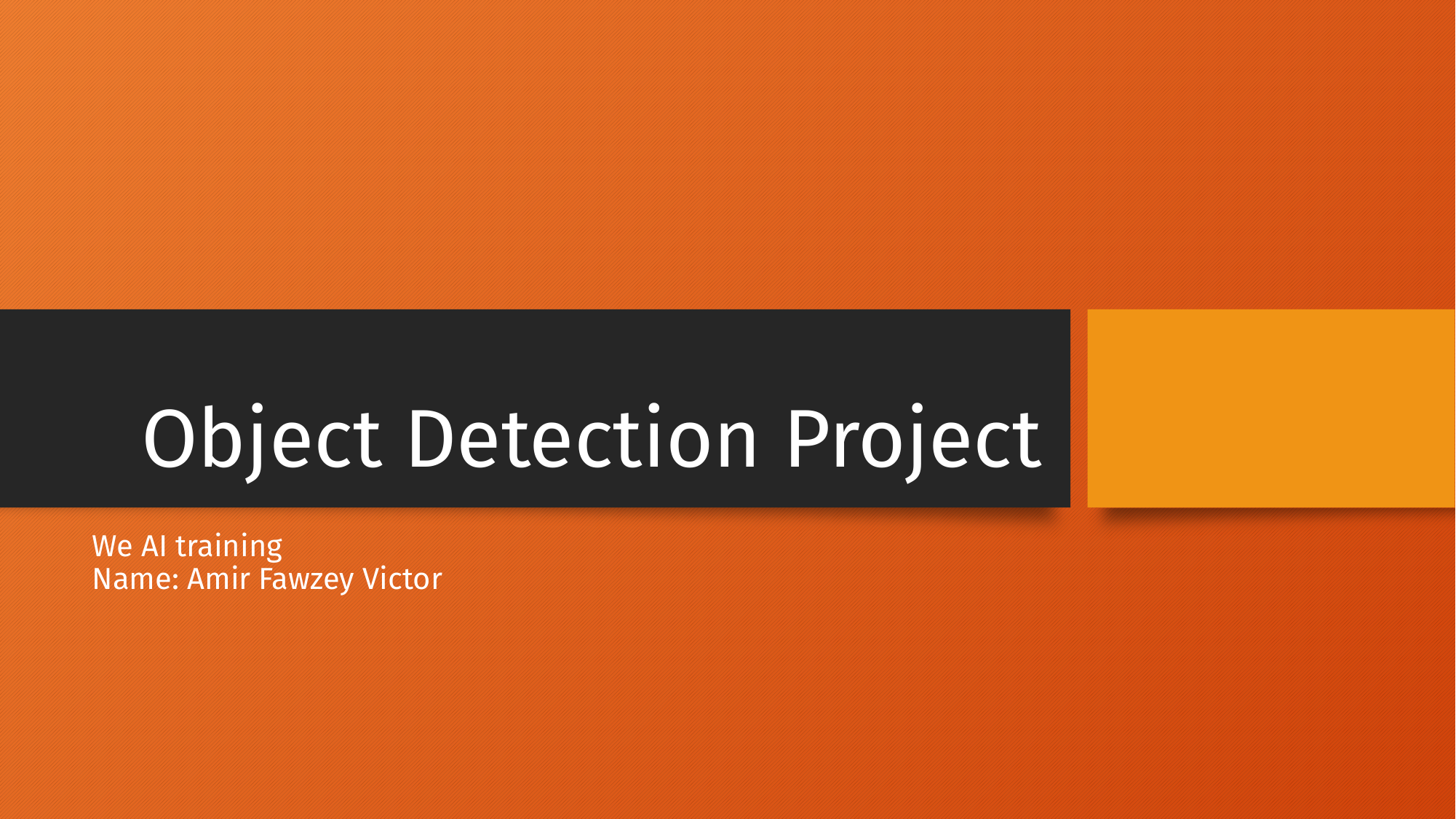

# Object Detection Project
We AI training
Name: Amir Fawzey Victor